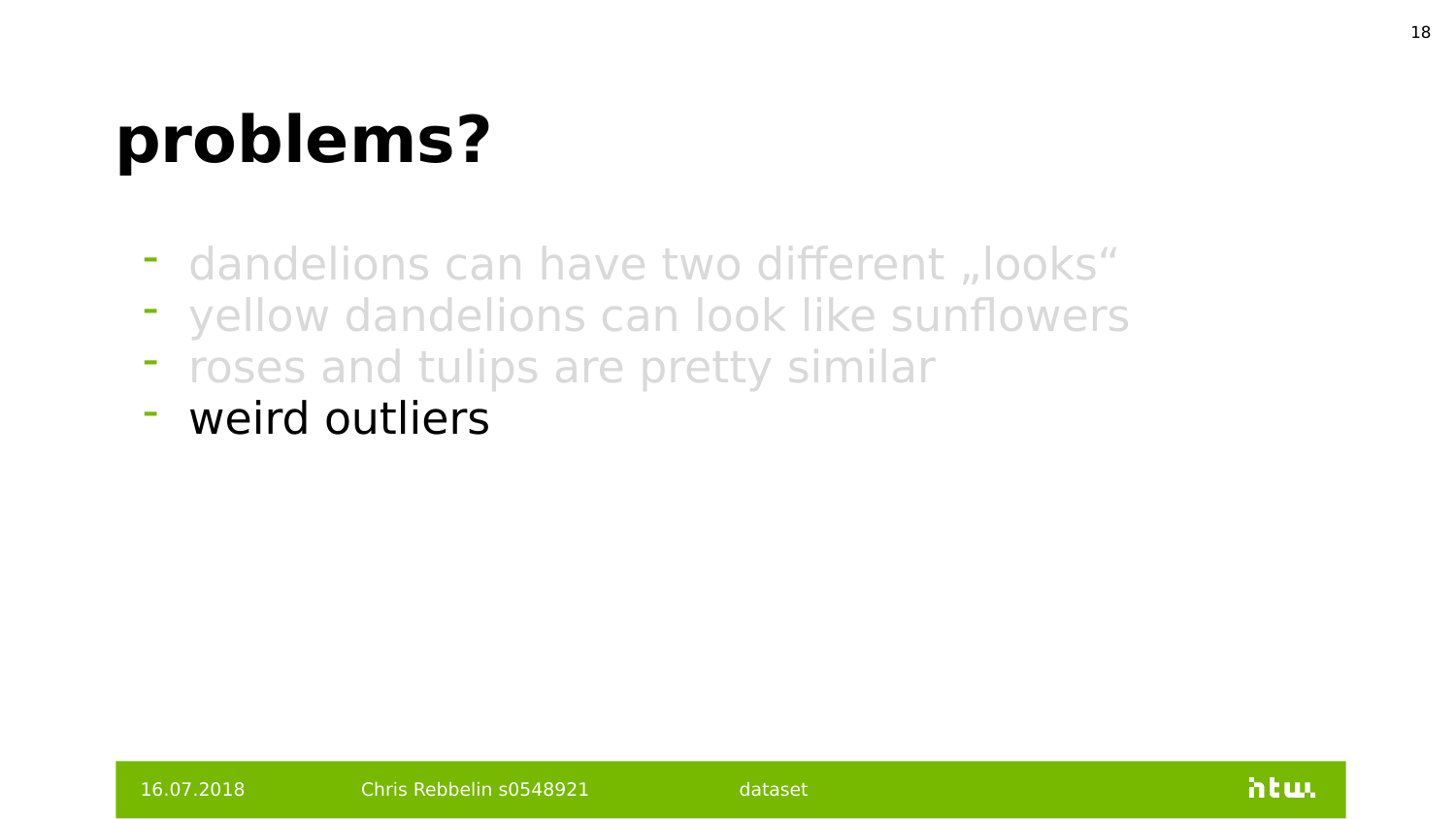

18
# problems?
dandelions can have two different „looks“
yellow dandelions can look like sunflowers
roses and tulips are pretty similar
weird outliers
16.07.2018
Chris Rebbelin s0548921
dataset